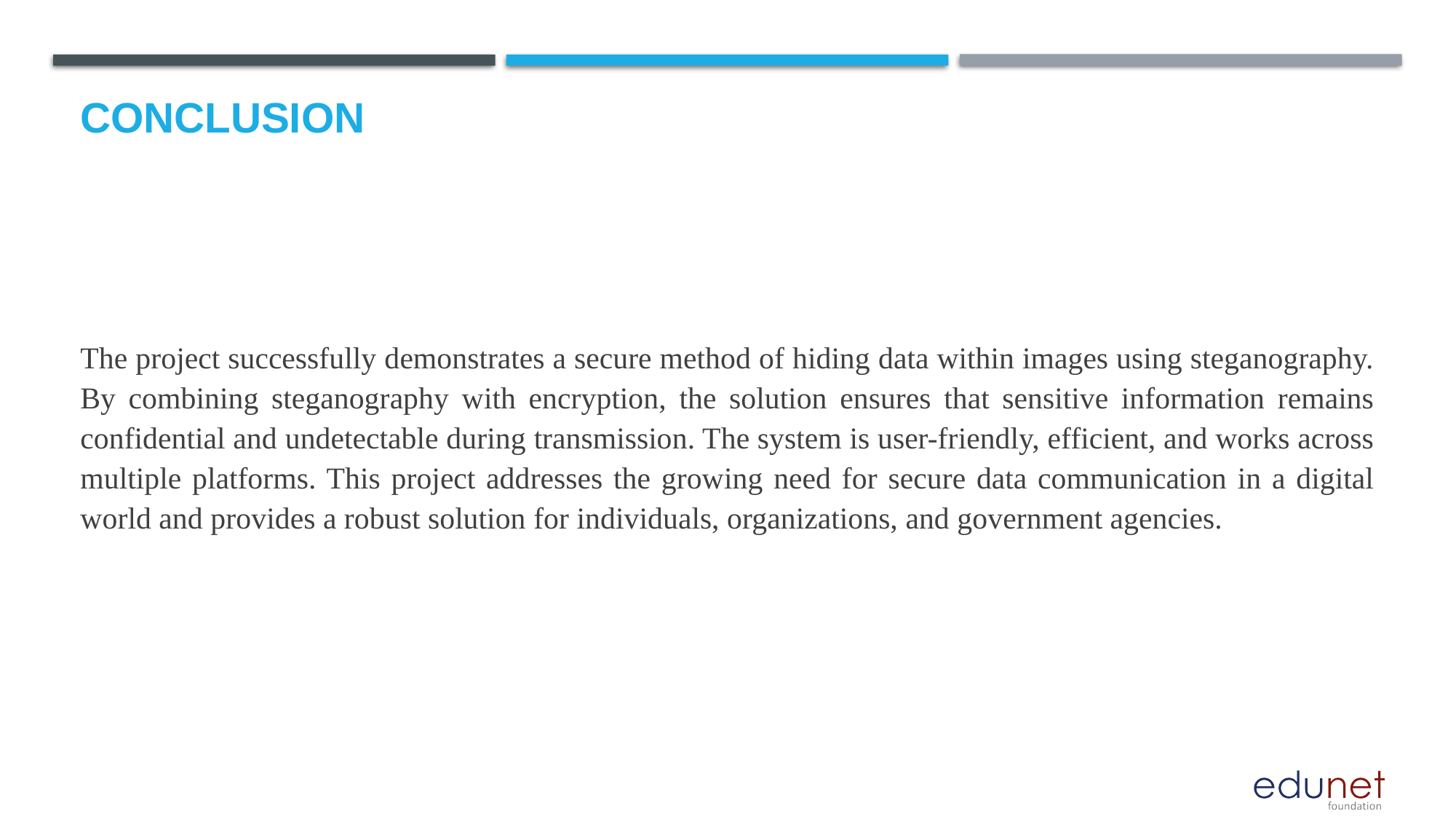

# Conclusion
The project successfully demonstrates a secure method of hiding data within images using steganography. By combining steganography with encryption, the solution ensures that sensitive information remains confidential and undetectable during transmission. The system is user-friendly, efficient, and works across multiple platforms. This project addresses the growing need for secure data communication in a digital world and provides a robust solution for individuals, organizations, and government agencies.